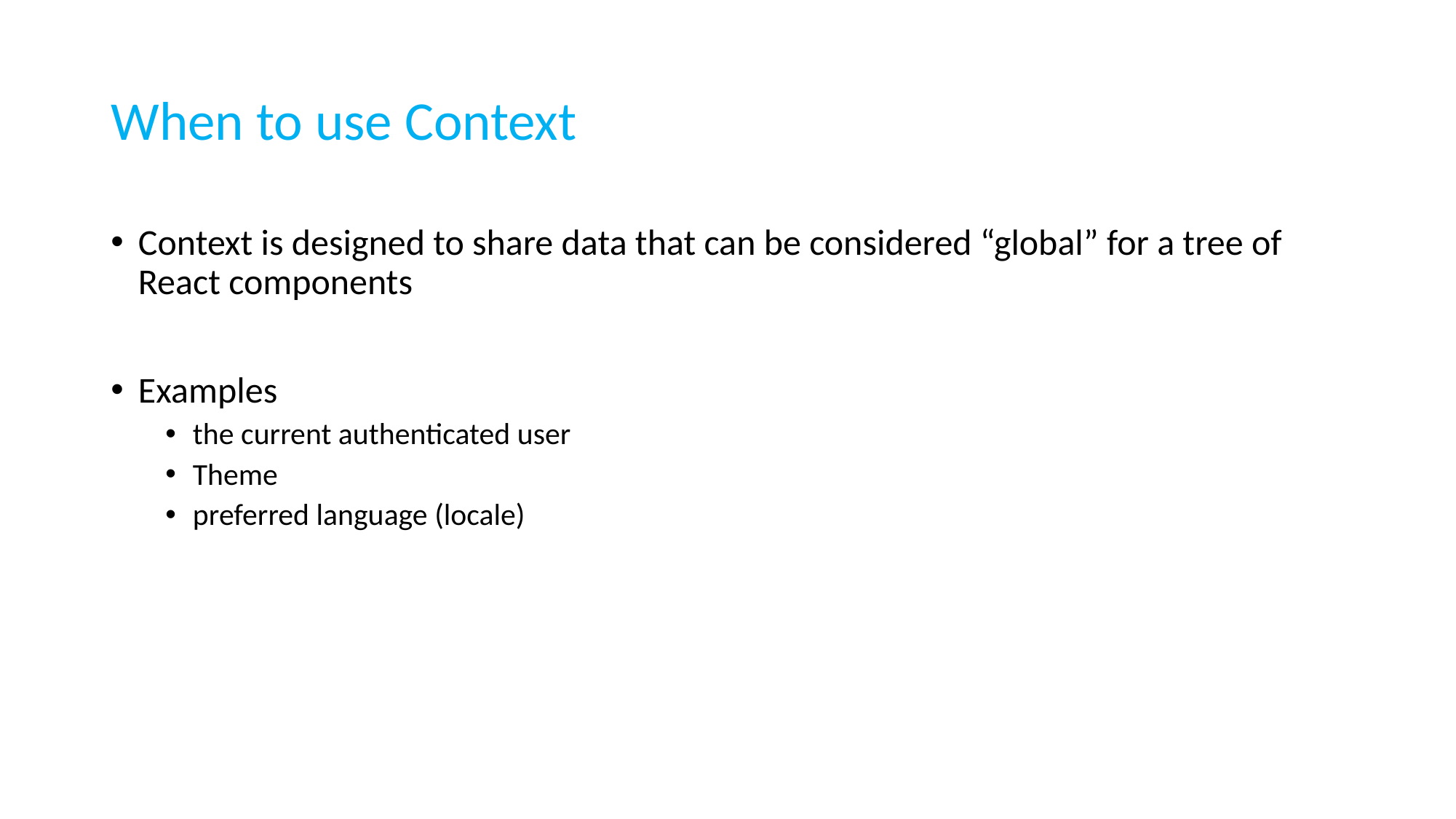

# When to use Context
Context is designed to share data that can be considered “global” for a tree of React components

Examples
the current authenticated user
Theme
preferred language (locale)